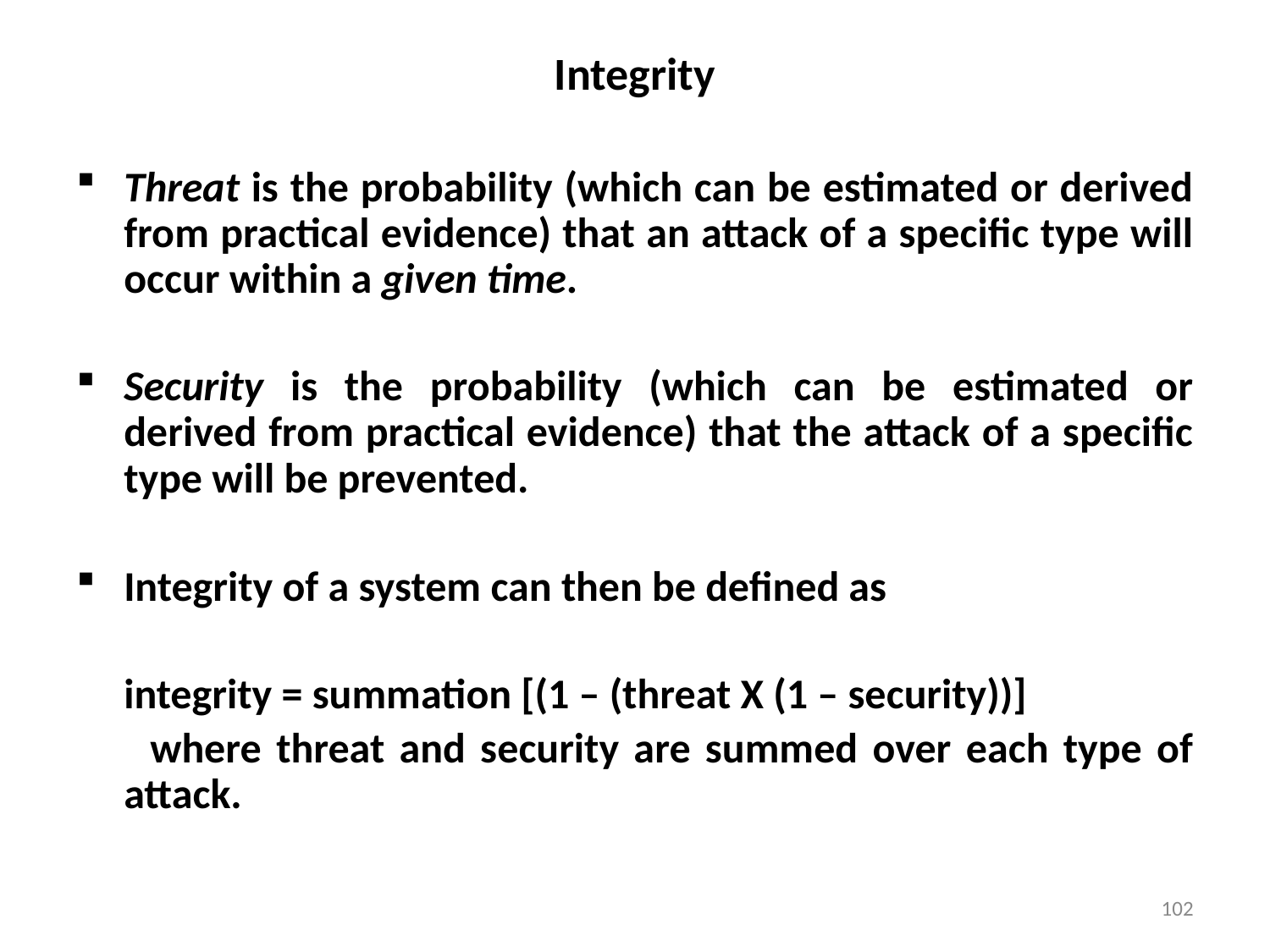

# Integrity
Threat is the probability (which can be estimated or derived from practical evidence) that an attack of a specific type will occur within a given time.

Security is the probability (which can be estimated or derived from practical evidence) that the attack of a specific type will be prevented.

Integrity of a system can then be defined as

	integrity = summation [(1 – (threat X (1 – security))]
     where threat and security are summed over each type of attack.

102